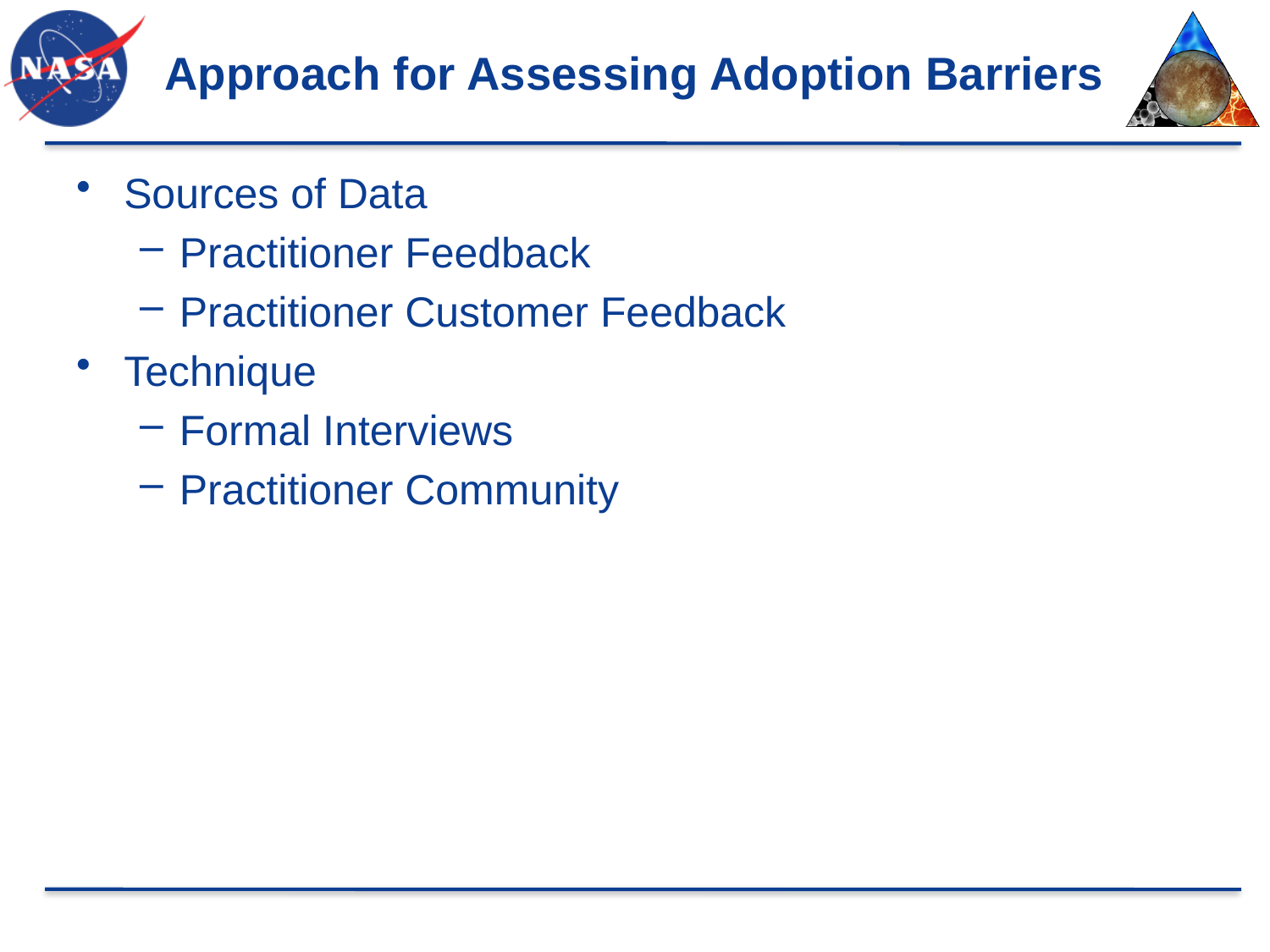

# Approach for Assessing Adoption Barriers
Sources of Data
Practitioner Feedback
Practitioner Customer Feedback
Technique
Formal Interviews
Practitioner Community